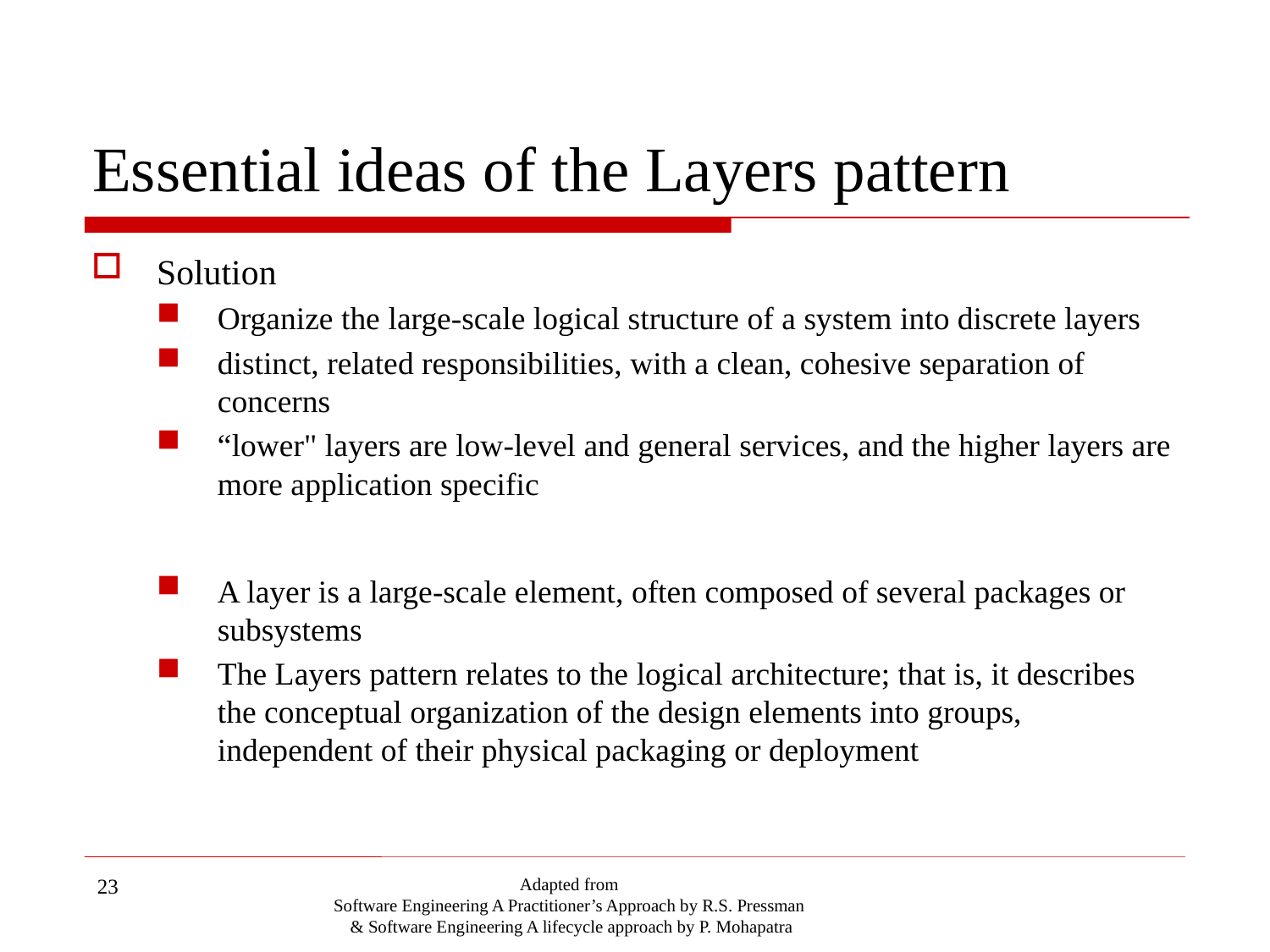

# Essential ideas of the Layers pattern
Solution
Organize the large-scale logical structure of a system into discrete layers
distinct, related responsibilities, with a clean, cohesive separation of concerns
“lower" layers are low-level and general services, and the higher layers are more application specific

A layer is a large-scale element, often composed of several packages or subsystems
The Layers pattern relates to the logical architecture; that is, it describes the conceptual organization of the design elements into groups, independent of their physical packaging or deployment

23
Adapted from
Software Engineering A Practitioner’s Approach by R.S. Pressman
& Software Engineering A lifecycle approach by P. Mohapatra